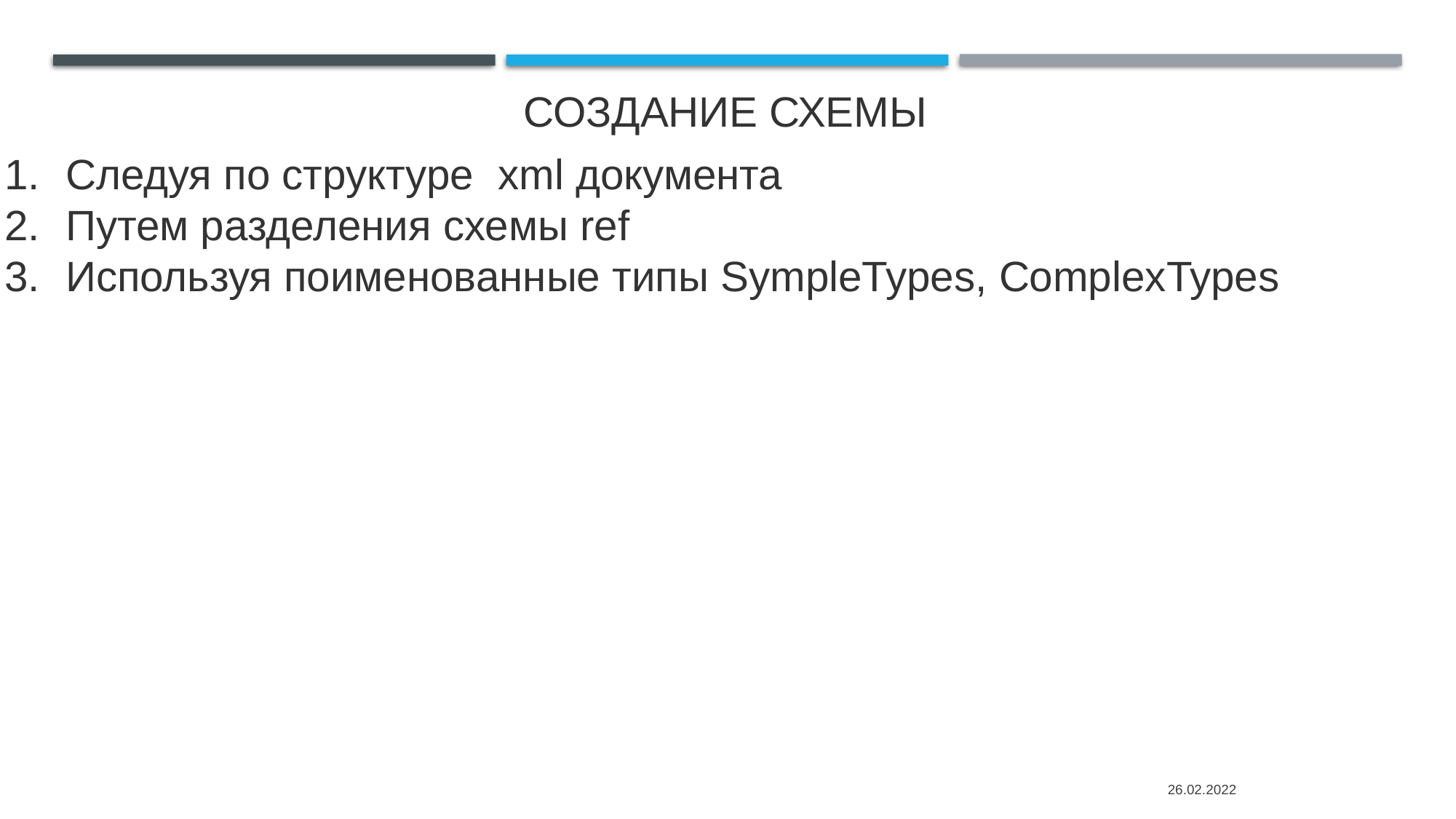

СОЗДАНИЕ СХЕМЫ
Следуя по структуре  xml документа
Путем разделения схемы ref
Используя поименованные типы SympleTypes, ComplexTypes
26.02.2022